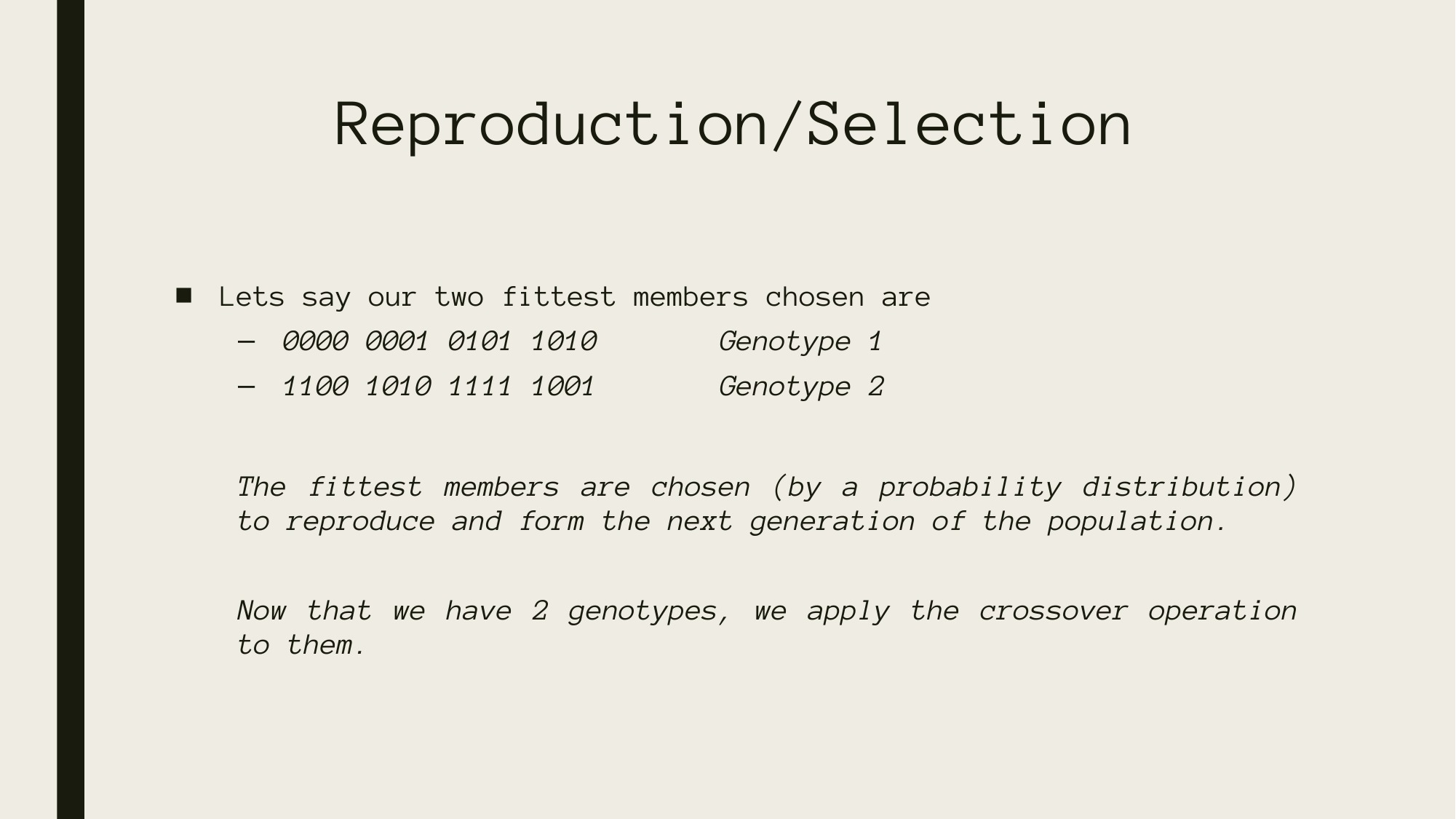

# Reproduction/Selection
Lets say our two fittest members chosen are
0000 0001 0101 1010 	Genotype 1
1100 1010 1111 1001		Genotype 2

The fittest members are chosen (by a probability distribution) to reproduce and form the next generation of the population.

Now that we have 2 genotypes, we apply the crossover operation to them.